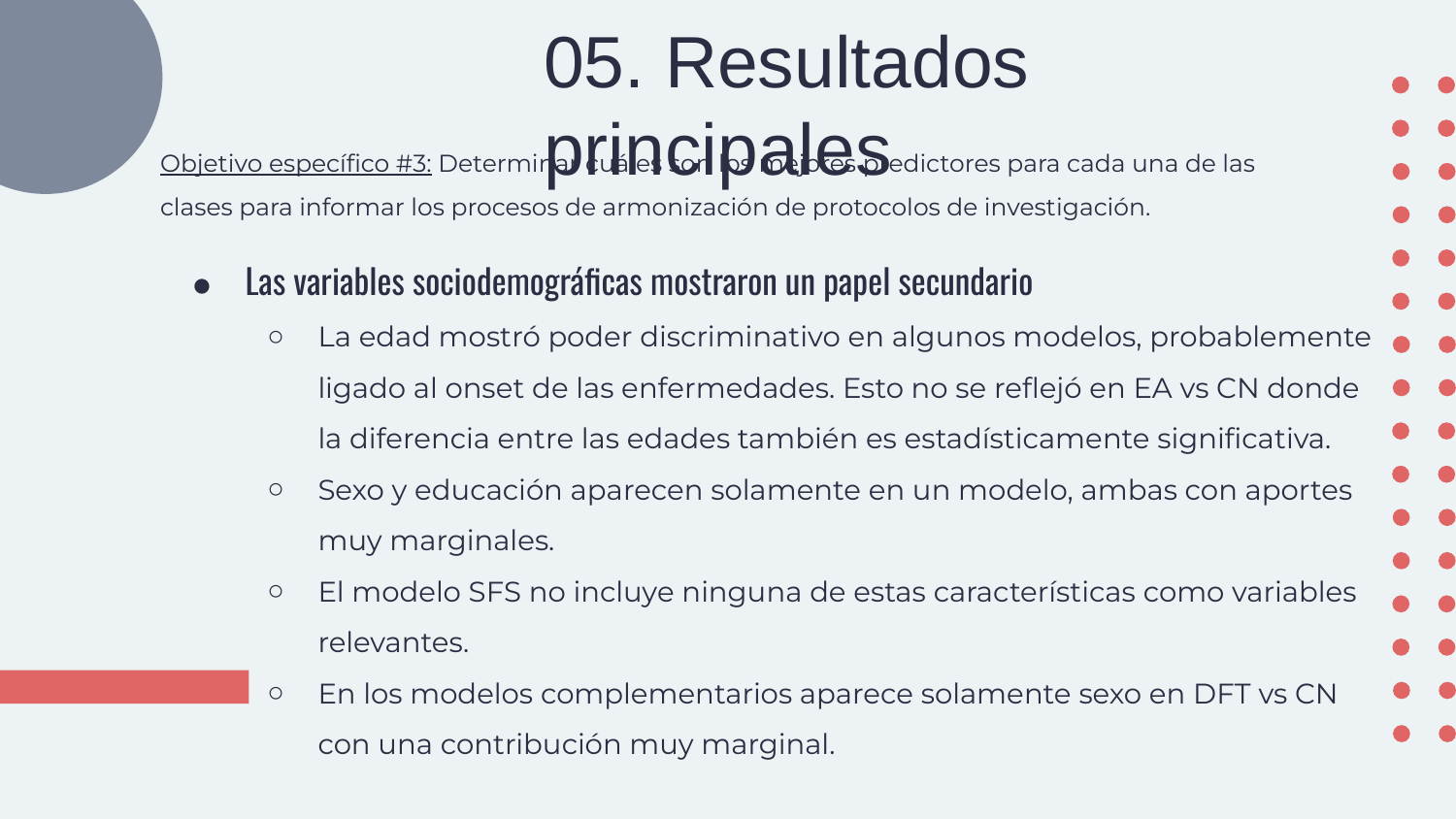

05. Resultados principales

Objetivo específico #3: Determinar cuáles son los mejores predictores para cada una de las clases para informar los procesos de armonización de protocolos de investigación.
# Las variables sociodemográficas mostraron un papel secundario
La edad mostró poder discriminativo en algunos modelos, probablemente ligado al onset de las enfermedades. Esto no se reflejó en EA vs CN donde la diferencia entre las edades también es estadísticamente significativa.
Sexo y educación aparecen solamente en un modelo, ambas con aportes muy marginales.
El modelo SFS no incluye ninguna de estas características como variables relevantes.
En los modelos complementarios aparece solamente sexo en DFT vs CN con una contribución muy marginal.